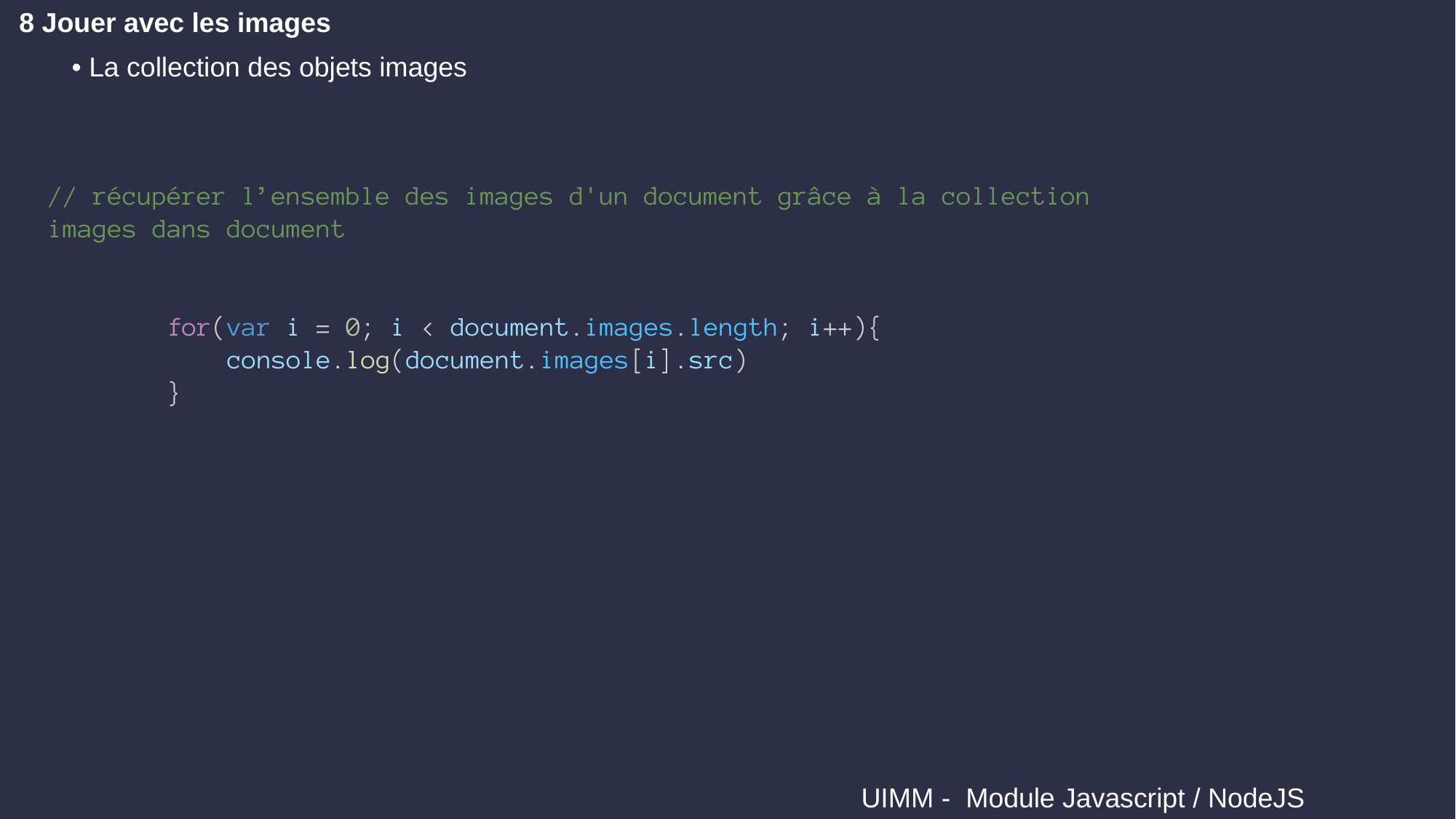

8 Jouer avec les images
	• La collection des objets images

// récupérer l’ensemble des images d'un document grâce à la collection
images dans document

        for(var i = 0; i < document.images.length; i++){
            console.log(document.images[i].src)
        }

                     UIMM -  Module Javascript / NodeJS